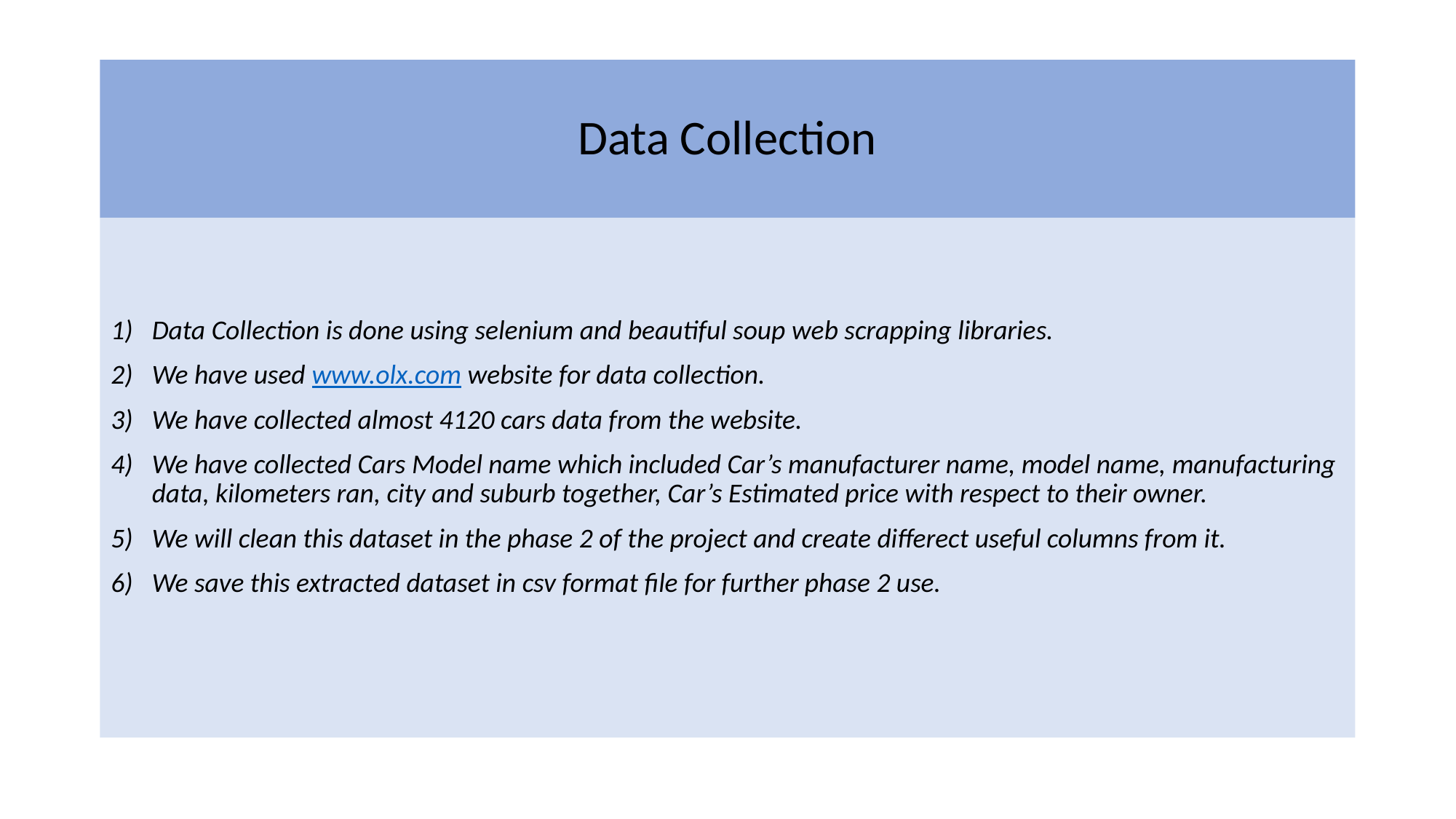

# Data Collection

Data Collection is done using selenium and beautiful soup web scrapping libraries.
We have used www.olx.com website for data collection.
We have collected almost 4120 cars data from the website.
We have collected Cars Model name which included Car’s manufacturer name, model name, manufacturing data, kilometers ran, city and suburb together, Car’s Estimated price with respect to their owner.
We will clean this dataset in the phase 2 of the project and create differect useful columns from it.
We save this extracted dataset in csv format file for further phase 2 use.